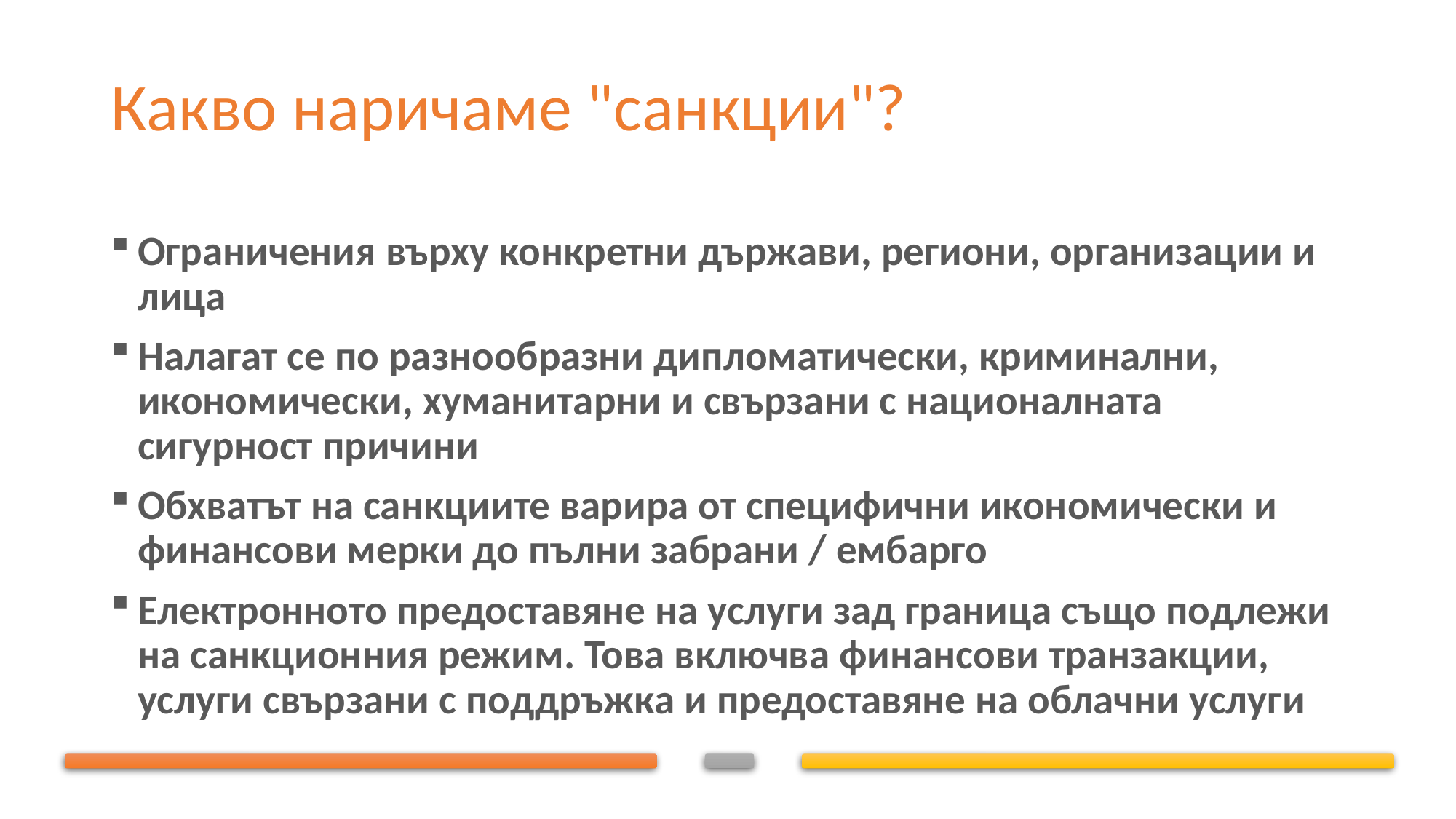

# Какво наричаме "санкции"?
Ограничения върху конкретни държави, региони, организации и лица
Налагат се по разнообразни дипломатически, криминални, икономически, хуманитарни и свързани с националната сигурност причини
Обхватът на санкциите варира от специфични икономически и финансови мерки до пълни забрани / ембарго
Електронното предоставяне на услуги зад граница също подлежи на санкционния режим. Това включва финансови транзакции, услуги свързани с поддръжка и предоставяне на облачни услуги